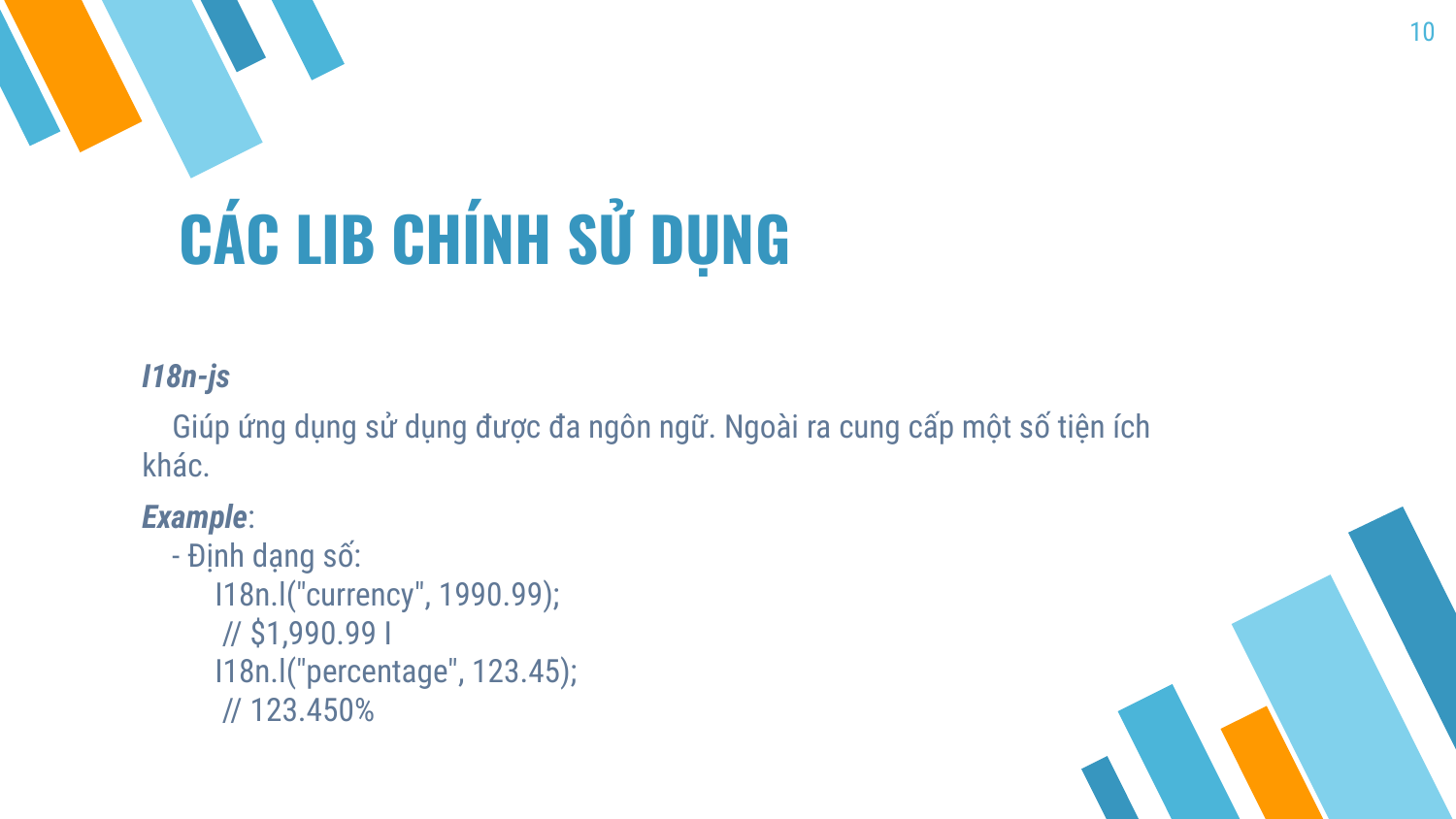

10
# CÁC LIB CHÍNH SỬ DỤNG

I18n-js
    Giúp ứng dụng sử dụng được đa ngôn ngữ. Ngoài ra cung cấp một số tiện ích khác.
Example:
    - Định dạng số:
I18n.l("currency", 1990.99);
 // $1,990.99 I
I18n.l("percentage", 123.45);
 // 123.450%